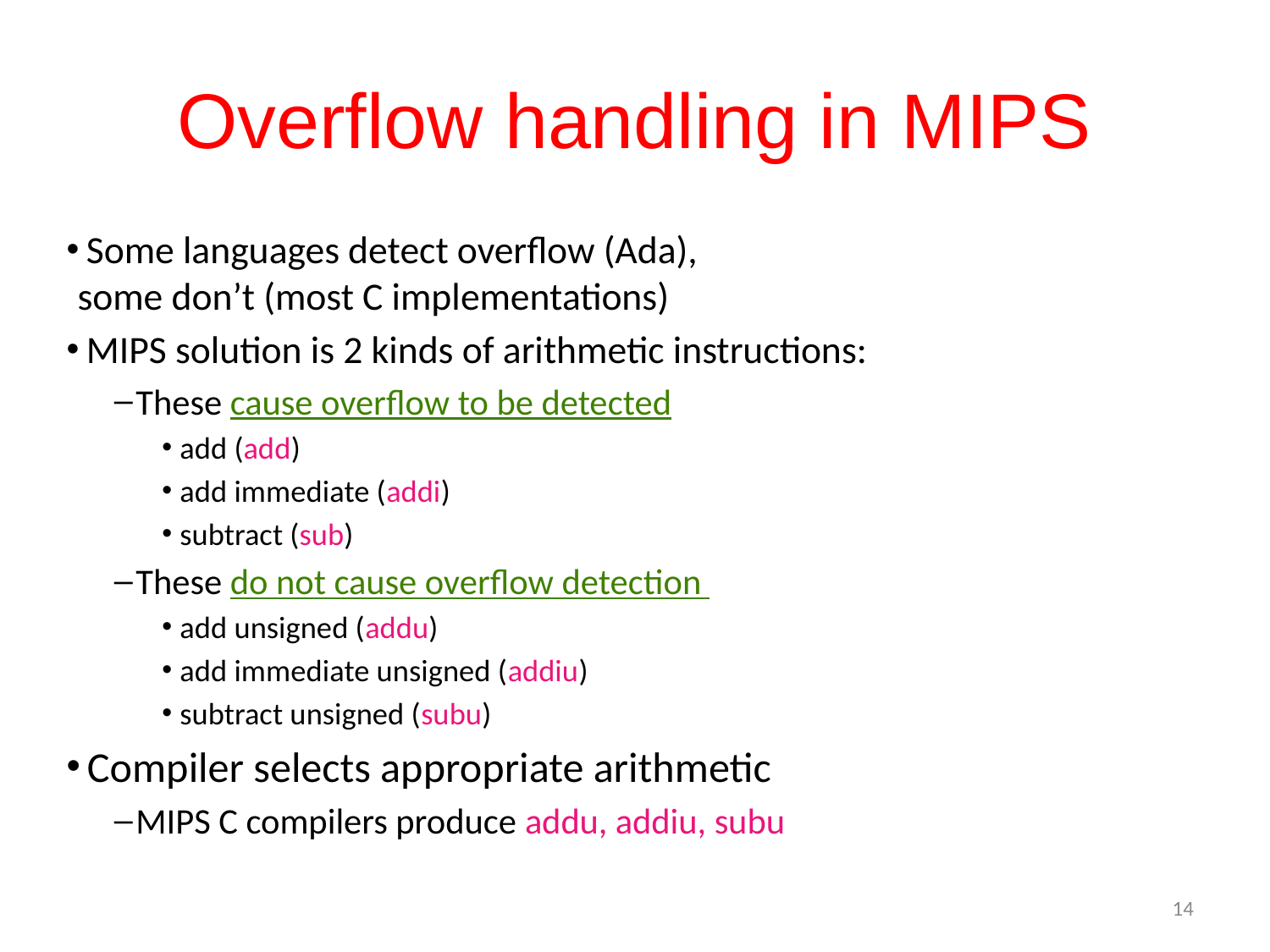

# Overflow handling in MIPS
 Some languages detect overflow (Ada),
some don’t (most C implementations)
 MIPS solution is 2 kinds of arithmetic instructions:
 These cause overflow to be detected
 add (add)
 add immediate (addi)
 subtract (sub)
 These do not cause overflow detection
 add unsigned (addu)
 add immediate unsigned (addiu)
 subtract unsigned (subu)
 Compiler selects appropriate arithmetic
 MIPS C compilers produce addu, addiu, subu
14